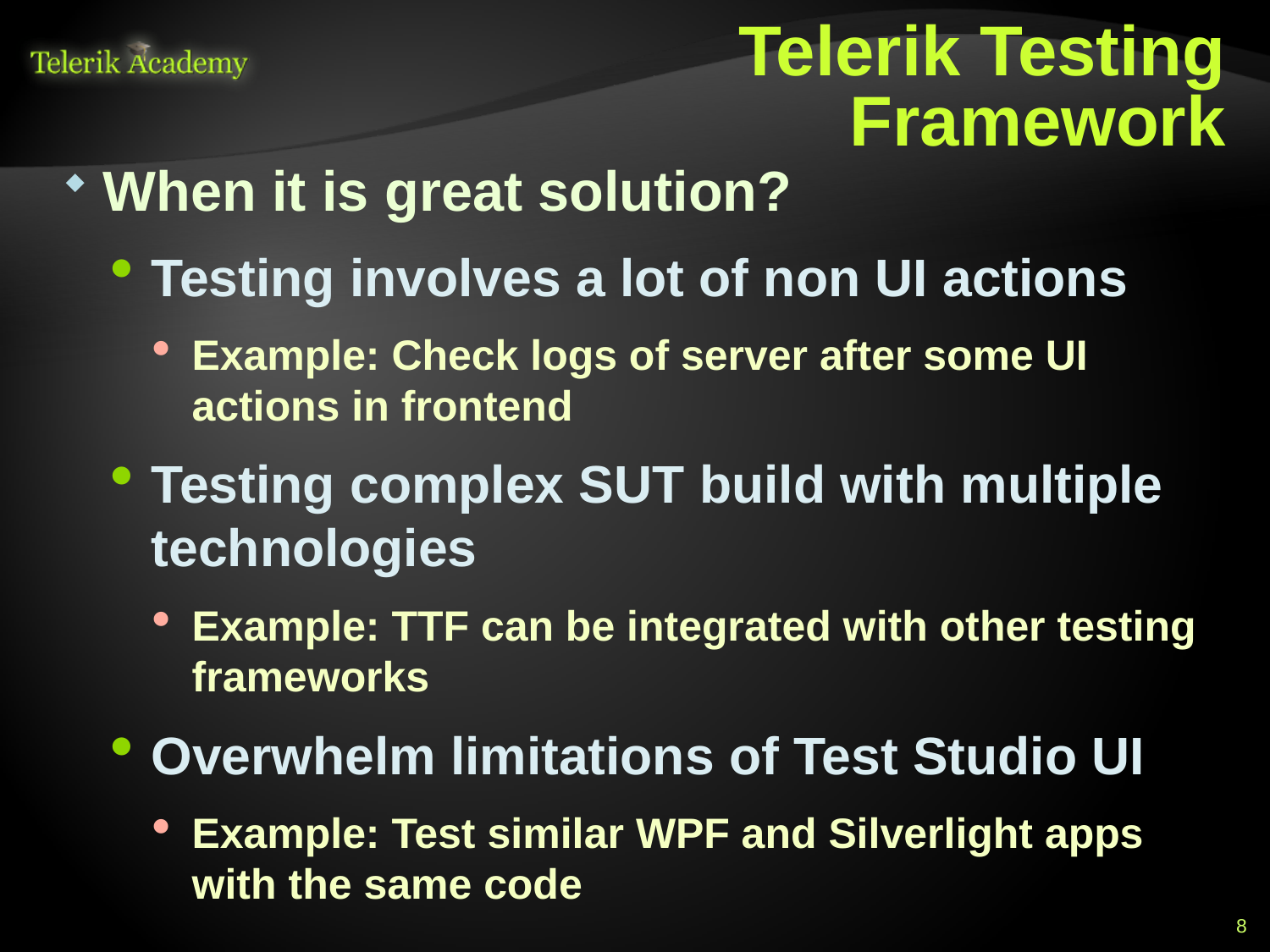

# Telerik Testing Framework
When it is great solution?
Testing involves a lot of non UI actions
Example: Check logs of server after some UI actions in frontend
Testing complex SUT build with multiple technologies
Example: TTF can be integrated with other testing frameworks
Overwhelm limitations of Test Studio UI
Example: Test similar WPF and Silverlight apps with the same code
8